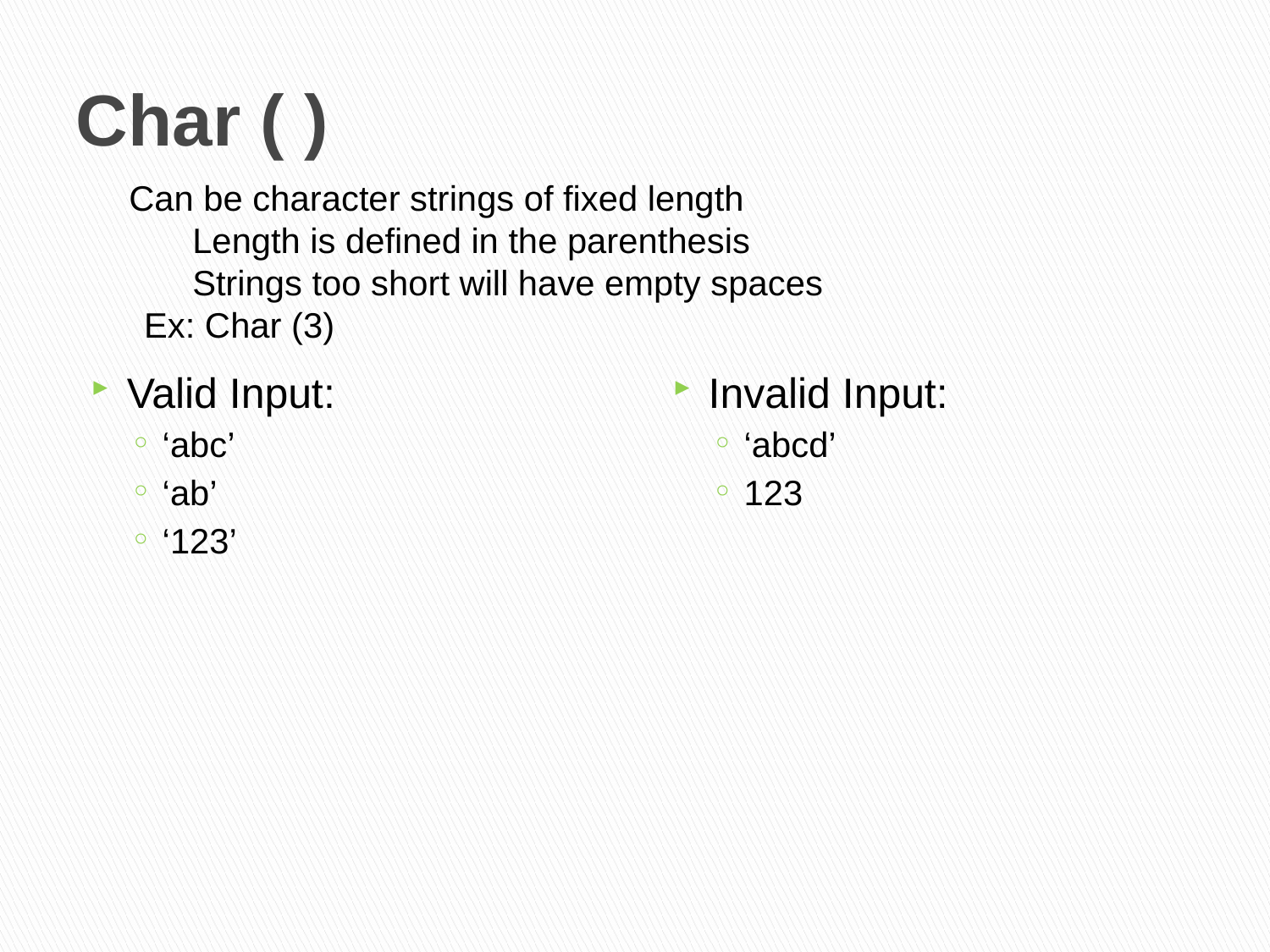

# Char ( )
Can be character strings of fixed length
Length is defined in the parenthesis
Strings too short will have empty spaces
Ex: Char (3)

Valid Input:
‘abc’
‘ab’
‘123’
Invalid Input:
‘abcd’
123